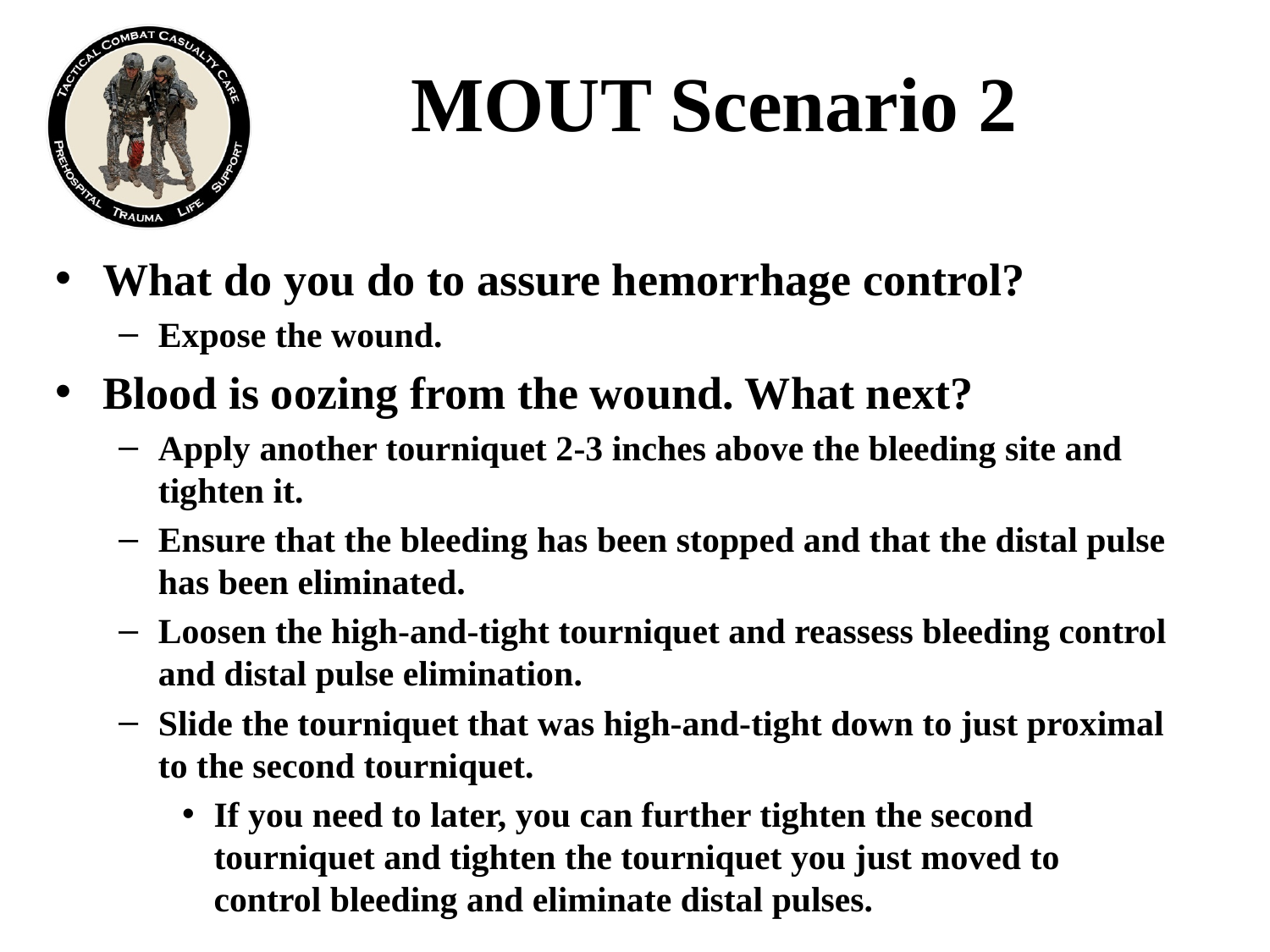

# MOUT Scenario 2
What do you do to assure hemorrhage control?
Expose the wound.
Blood is oozing from the wound. What next?
Apply another tourniquet 2-3 inches above the bleeding site and tighten it.
Ensure that the bleeding has been stopped and that the distal pulse has been eliminated.
Loosen the high-and-tight tourniquet and reassess bleeding control and distal pulse elimination.
Slide the tourniquet that was high-and-tight down to just proximal to the second tourniquet.
If you need to later, you can further tighten the second tourniquet and tighten the tourniquet you just moved to control bleeding and eliminate distal pulses.